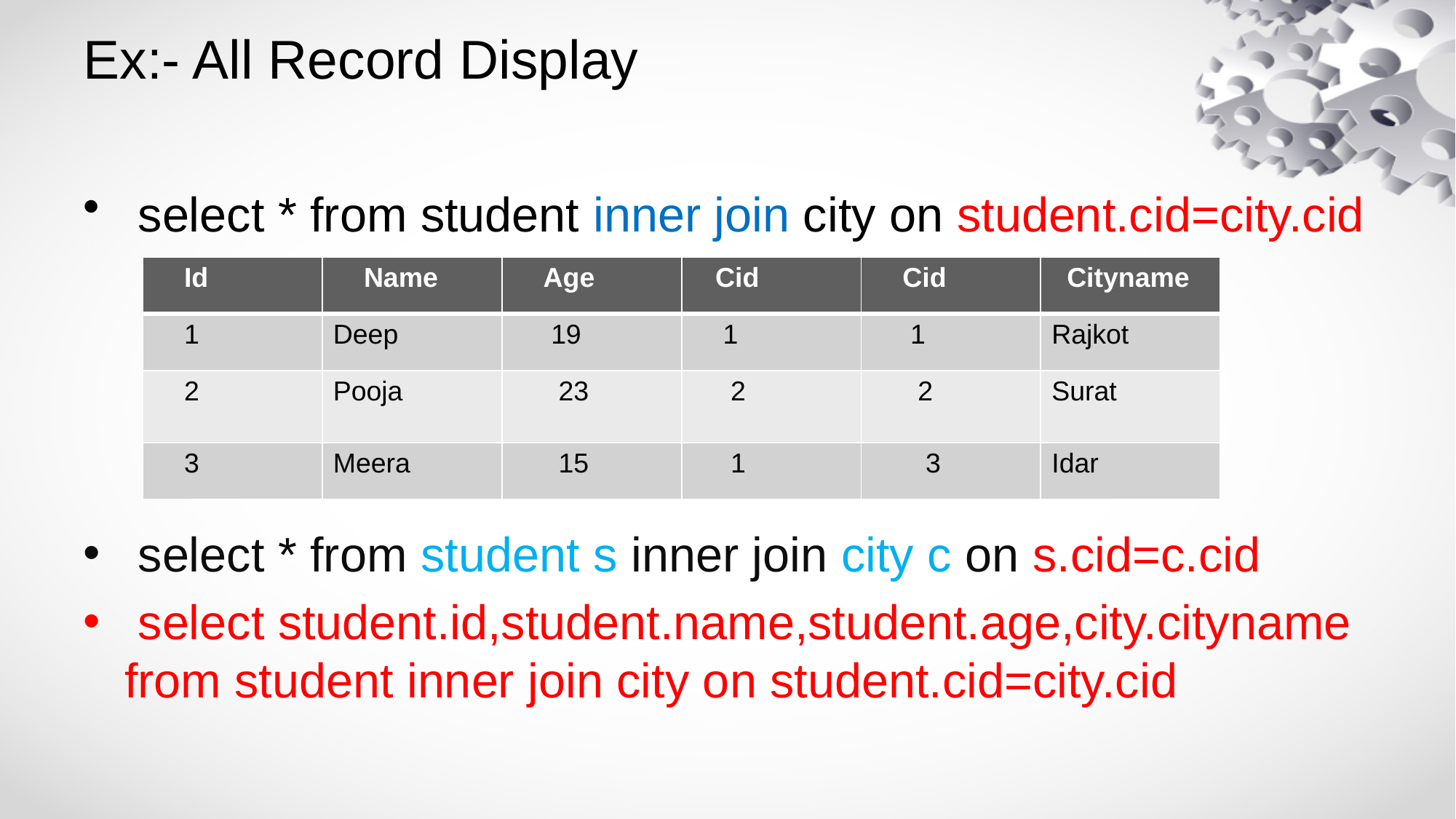

# Ex:- All Record Display
 select * from student inner join city on student.cid=city.cid

 select * from student s inner join city c on s.cid=c.cid
 select student.id,student.name,student.age,city.cityname from student inner join city on student.cid=city.cid
| Id | Name | Age | Cid | Cid | Cityname |
| --- | --- | --- | --- | --- | --- |
| 1 | Deep | 19 | 1 | 1 | Rajkot |
| 2 | Pooja | 23 | 2 | 2 | Surat |
| 3 | Meera | 15 | 1 | 3 | Idar |